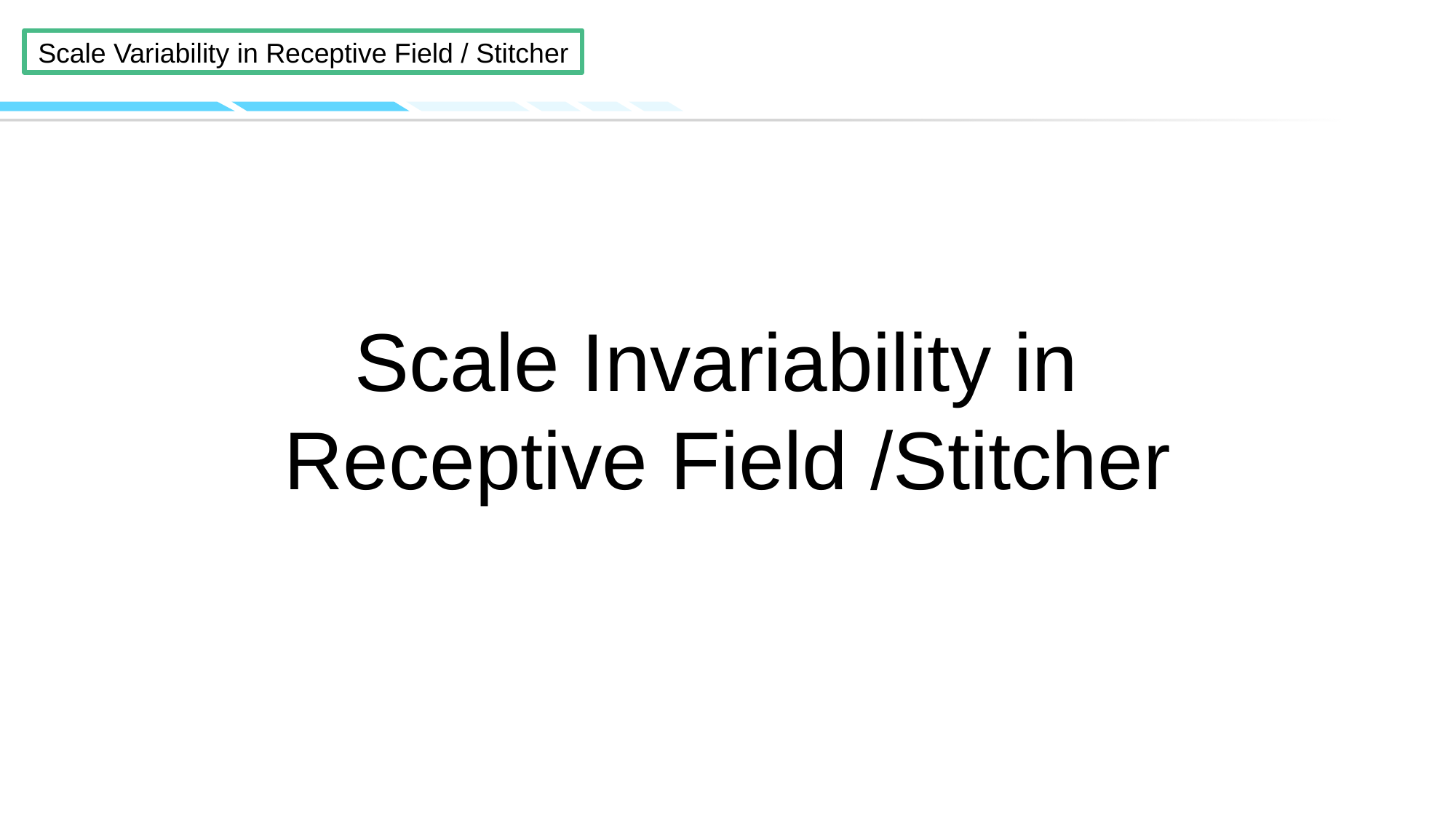

# Scale Invariability in Receptive Field /Stitcher